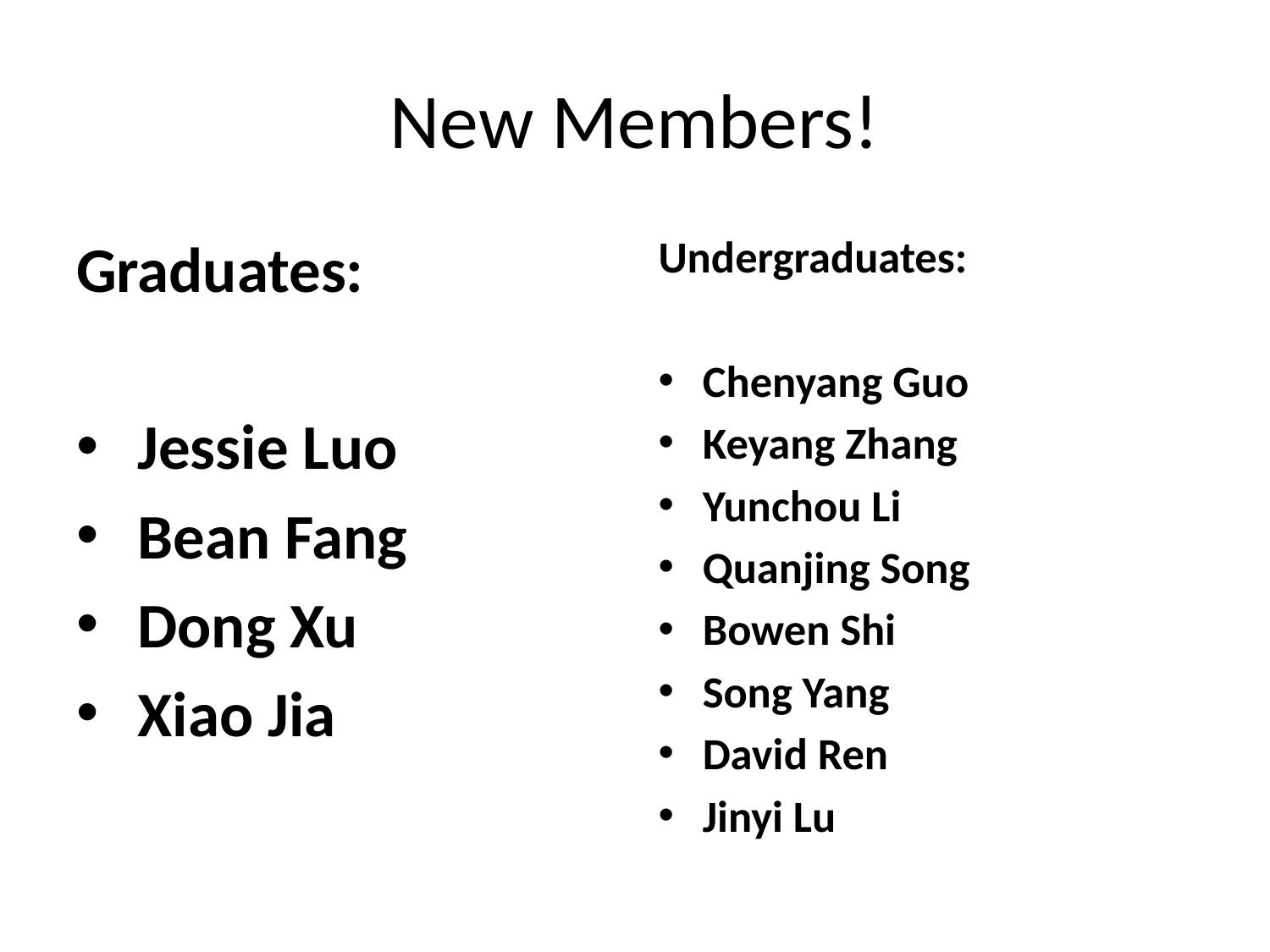

# New Members!
Graduates:

Jessie Luo
Bean Fang
Dong Xu
Xiao Jia
Undergraduates:

Chenyang Guo
Keyang Zhang
Yunchou Li
Quanjing Song
Bowen Shi
Song Yang
David Ren
Jinyi Lu